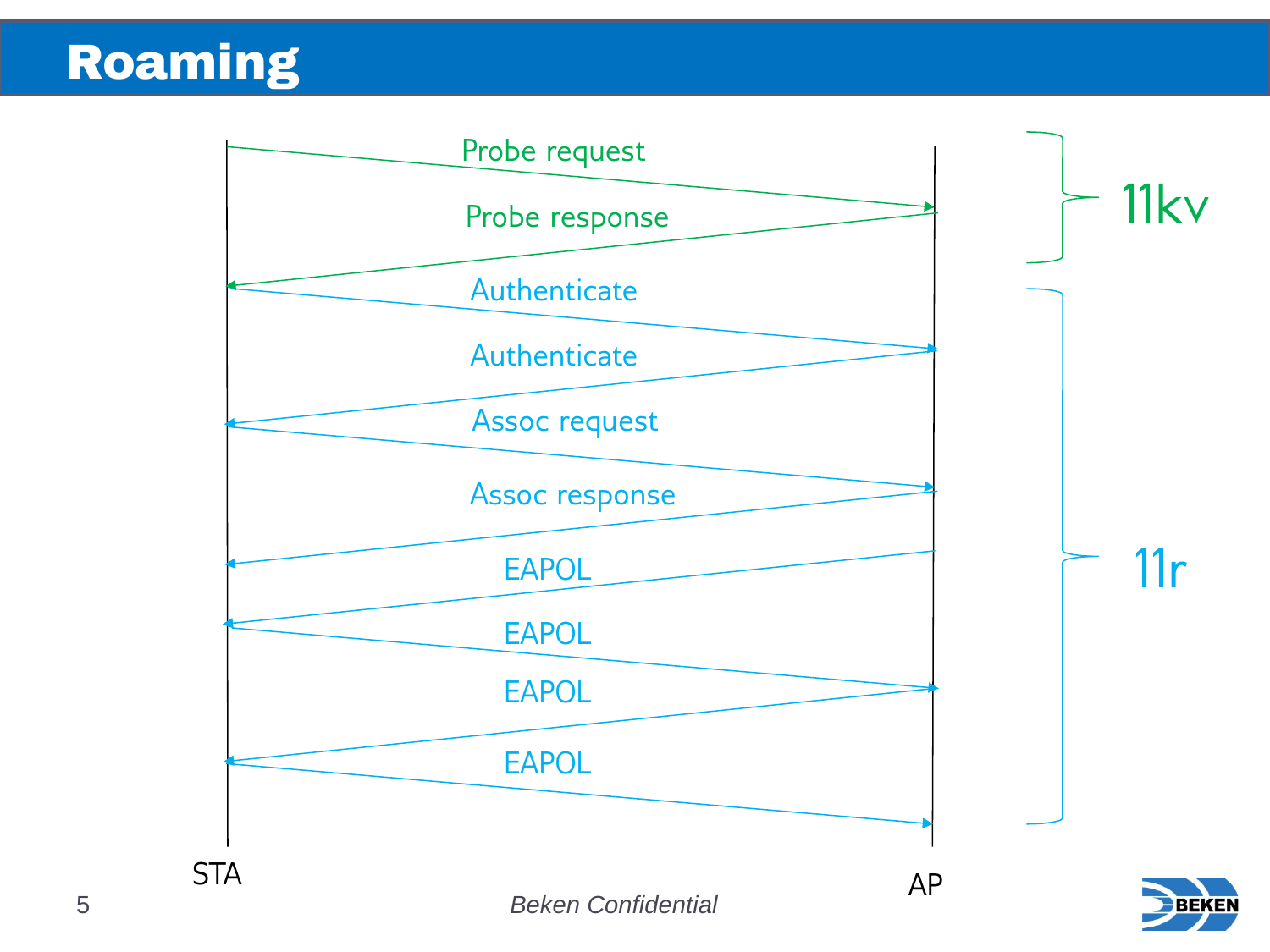

# Roaming
Probe request

11kv
Probe response
Authenticate

Authenticate
Assoc request
Assoc response
11r
EAPOL
EAPOL
EAPOL
EAPOL
STA
AP
5
Beken Confidential